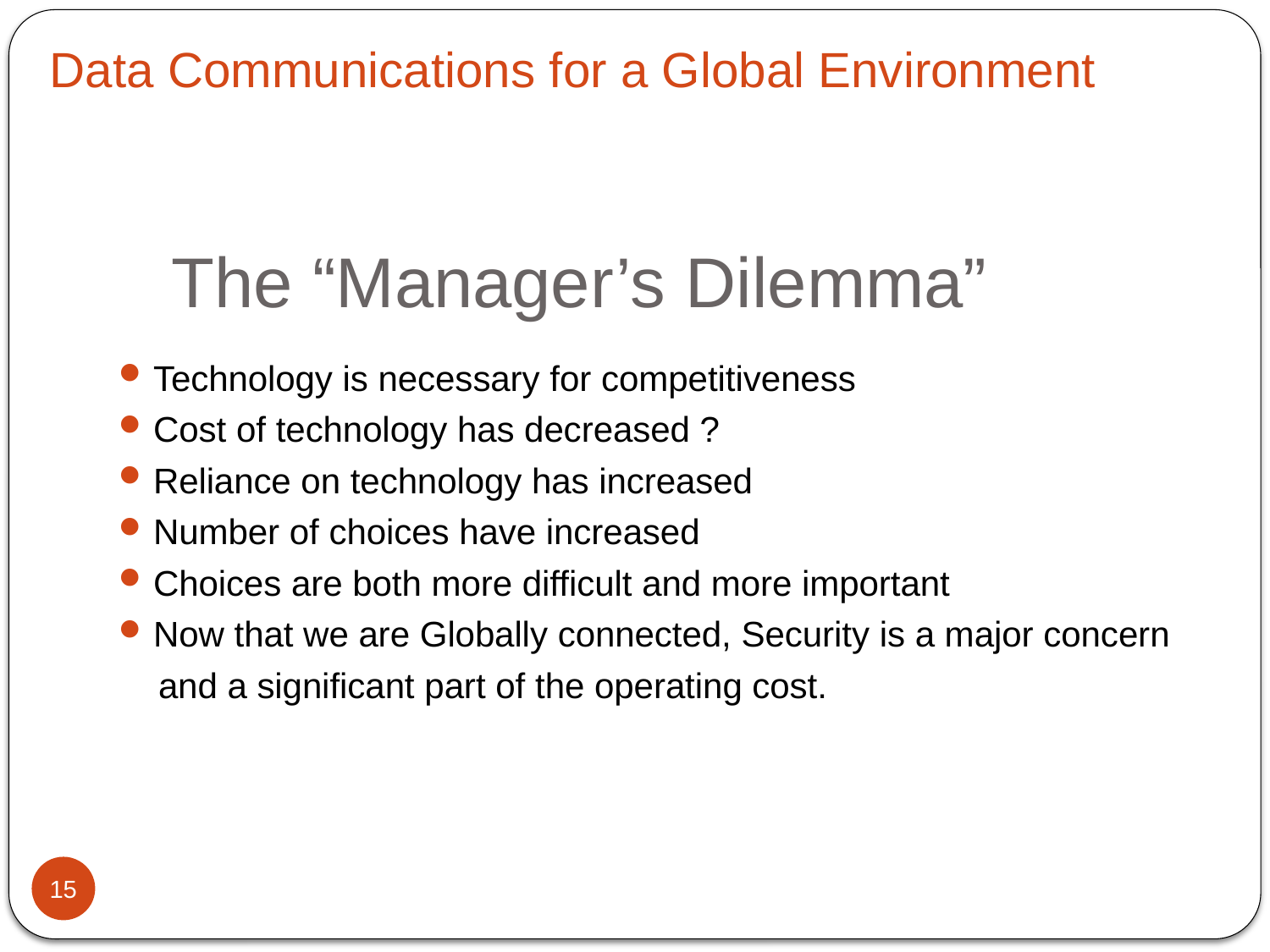

Data Communications for a Global Environment
# The “Manager’s Dilemma”
Technology is necessary for competitiveness
Cost of technology has decreased ?
Reliance on technology has increased
Number of choices have increased
Choices are both more difficult and more important
Now that we are Globally connected, Security is a major concern
    and a significant part of the operating cost.
15
1 - 15